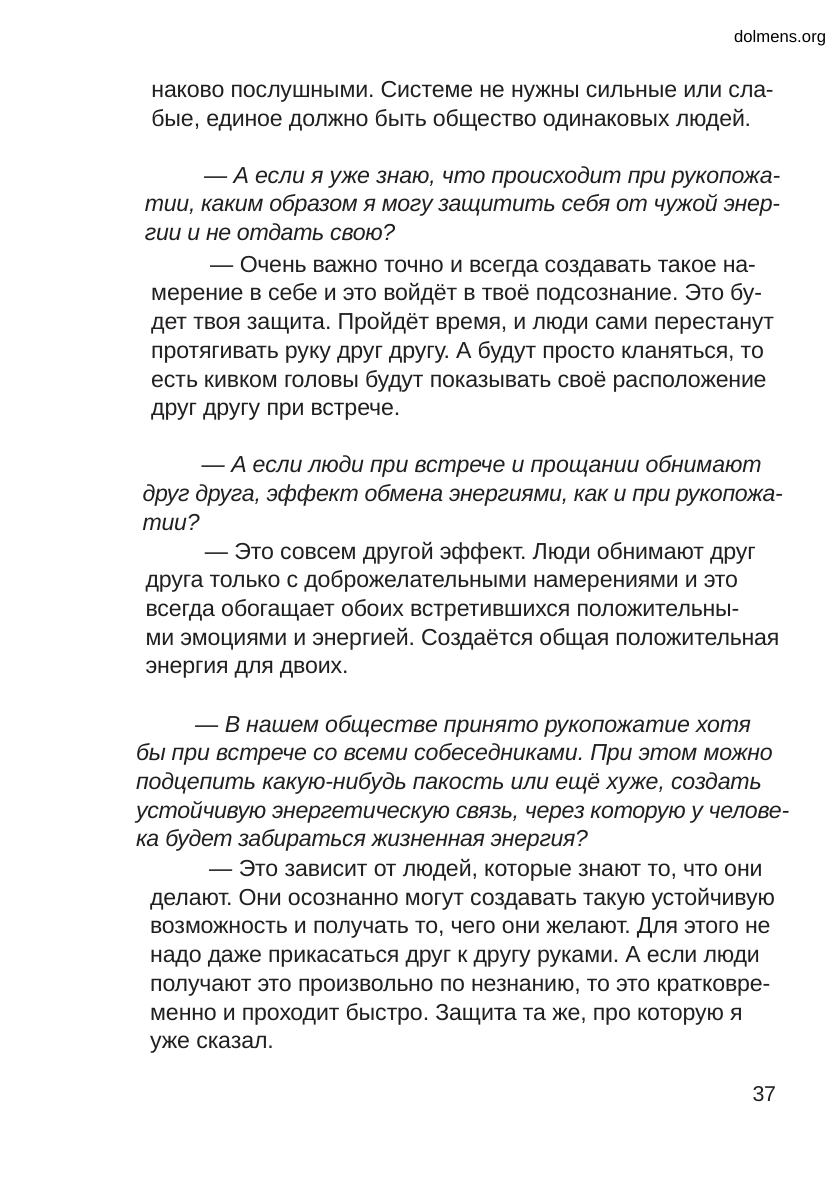

dolmens.org

наково послушными. Системе не нужны сильные или сла-
бые, единое должно быть общество одинаковых людей.

— А если я уже знаю, что происходит при рукопожа-
тии, каким образом я могу защитить себя от чужой энер-
гии и не отдать свою?

— Очень важно точно и всегда создавать такое на-
мерение в себе и это войдёт в твоё подсознание. Это бу-
дет твоя защита. Пройдёт время, и люди сами перестанут
протягивать руку друг другу. А будут просто кланяться, то
есть кивком головы будут показывать своё расположение
друг другу при встрече.

— А если люди при встрече и прощании обнимают
друг друга, эффект обмена энергиями, как и при рукопожа-
тии?

— Это совсем другой эффект. Люди обнимают друг
друга только с доброжелательными намерениями и это
всегда обогащает обоих встретившихся положительны-
ми эмоциями и энергией. Создаётся общая положительная
энергия для двоих.

— В нашем обществе принято рукопожатие хотя
бы при встрече со всеми собеседниками. При этом можно
подцепить какую-нибудь пакость или ещё хуже, создать
устойчивую энергетическую связь, через которую у челове-
ка будет забираться жизненная энергия?

— Это зависит от людей, которые знают то, что они
делают. Они осознанно могут создавать такую устойчивую
возможность и получать то, чего они желают. Для этого не
надо даже прикасаться друг к другу руками. А если люди
получают это произвольно по незнанию, то это кратковре-
менно и проходит быстро. Защита та же, про которую я
уже сказал.

37